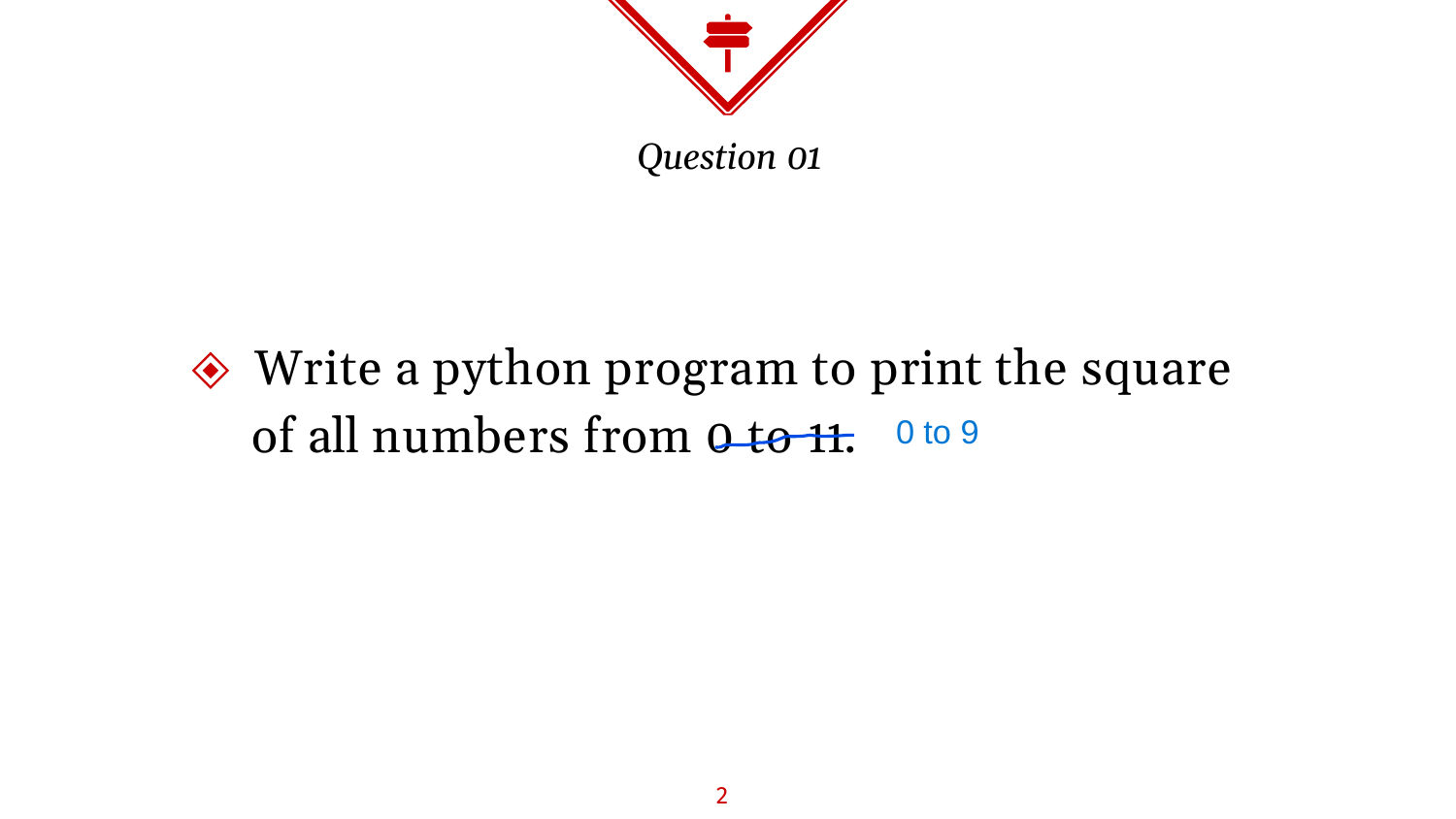

Question 01
# ◈ Write a python program to print the square
of all numbers from 0 to 11.
0 to 9

2